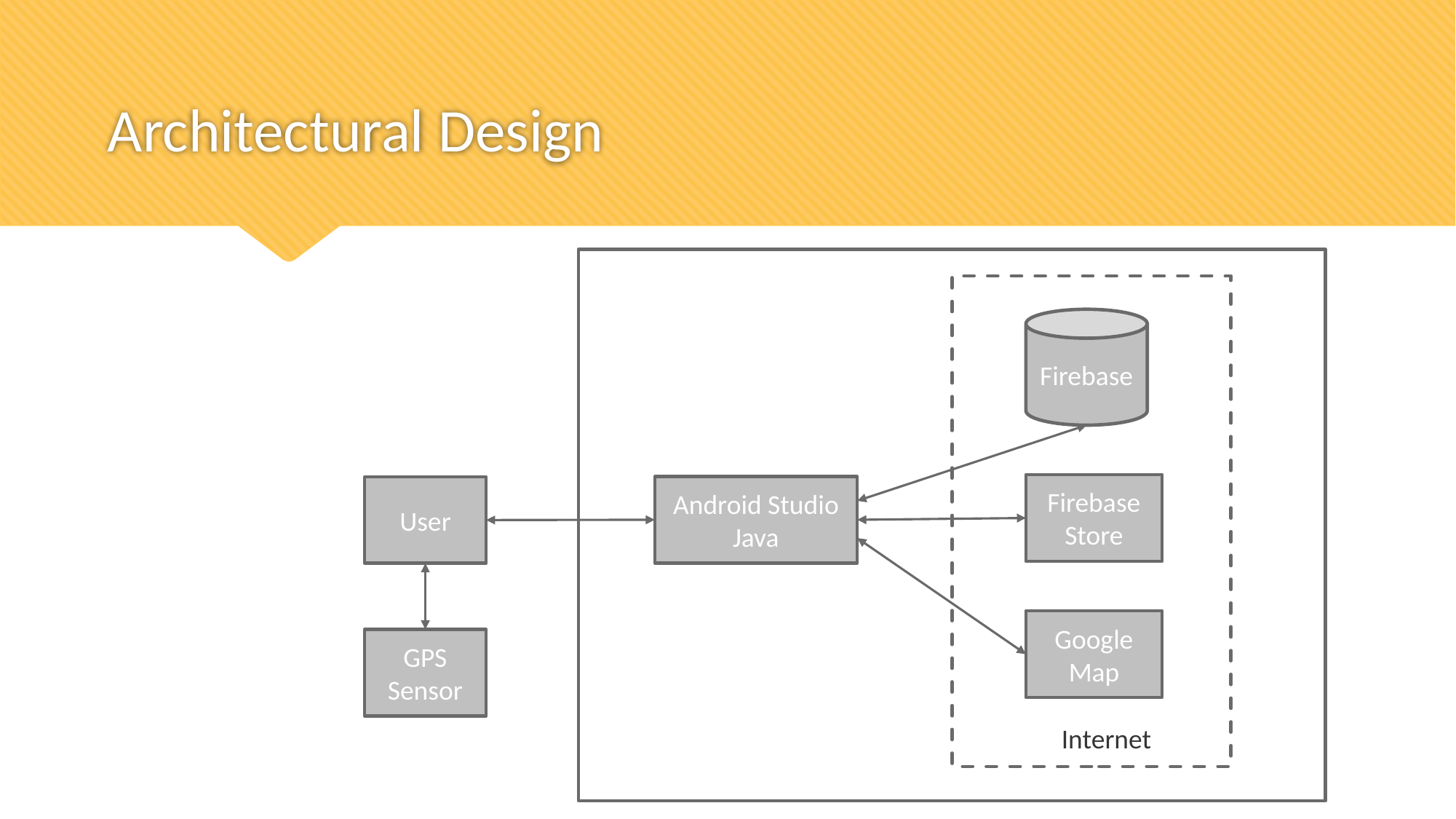

# Architectural Design

Firebase
Firebase Store
Android Studio
Java
User
Google Map
GPS Sensor
Internet